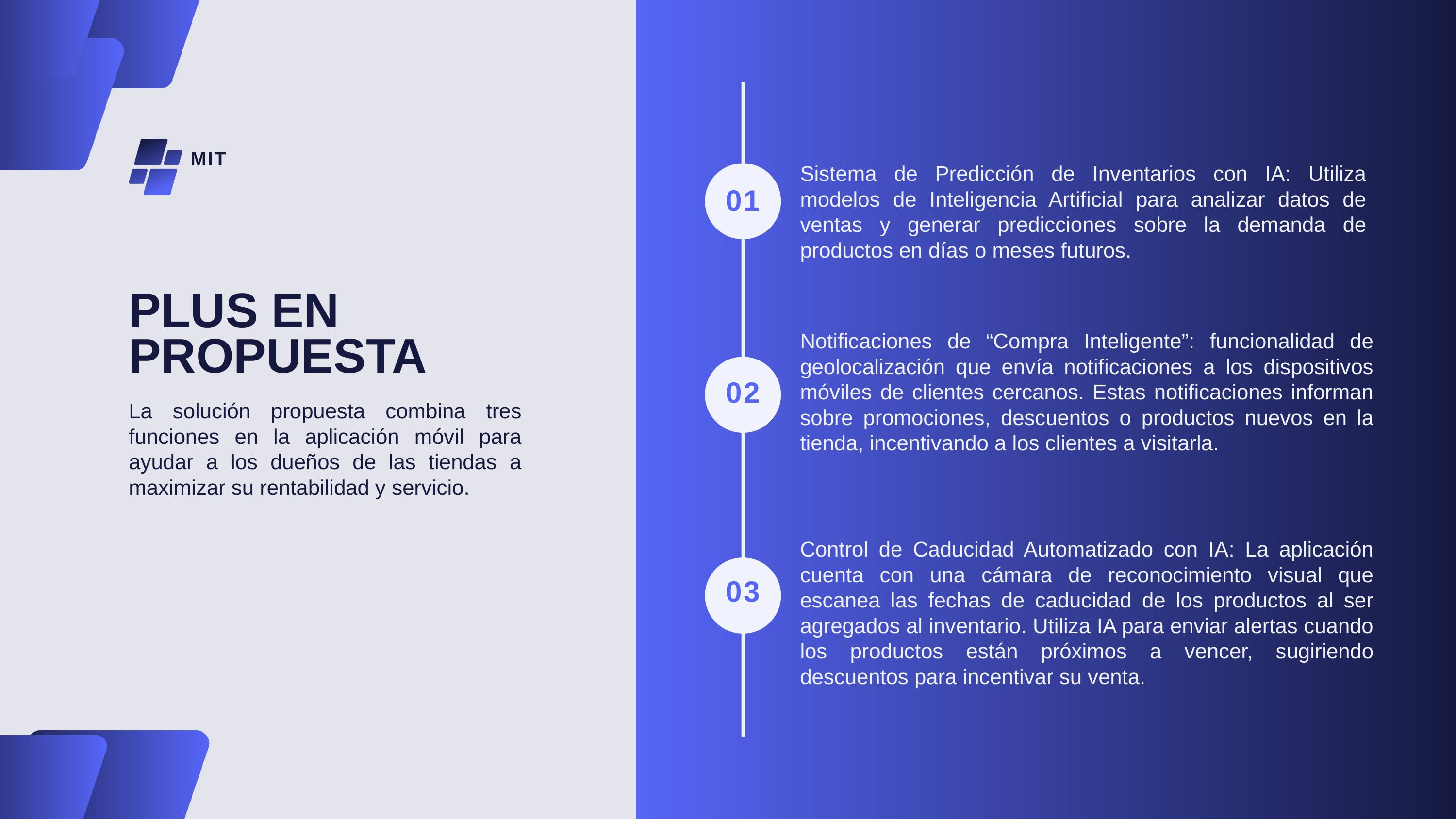

MIT
Sistema de Predicción de Inventarios con IA: Utiliza modelos de Inteligencia Artificial para analizar datos de ventas y generar predicciones sobre la demanda de productos en días o meses futuros.

01
PLUS EN PROPUESTA
Notificaciones de “Compra Inteligente”: funcionalidad de geolocalización que envía notificaciones a los dispositivos móviles de clientes cercanos. Estas notificaciones informan sobre promociones, descuentos o productos nuevos en la tienda, incentivando a los clientes a visitarla.

02
La solución propuesta combina tres funciones en la aplicación móvil para ayudar a los dueños de las tiendas a maximizar su rentabilidad y servicio.

Control de Caducidad Automatizado con IA: La aplicación cuenta con una cámara de reconocimiento visual que escanea las fechas de caducidad de los productos al ser agregados al inventario. Utiliza IA para enviar alertas cuando los productos están próximos a vencer, sugiriendo descuentos para incentivar su venta.

03